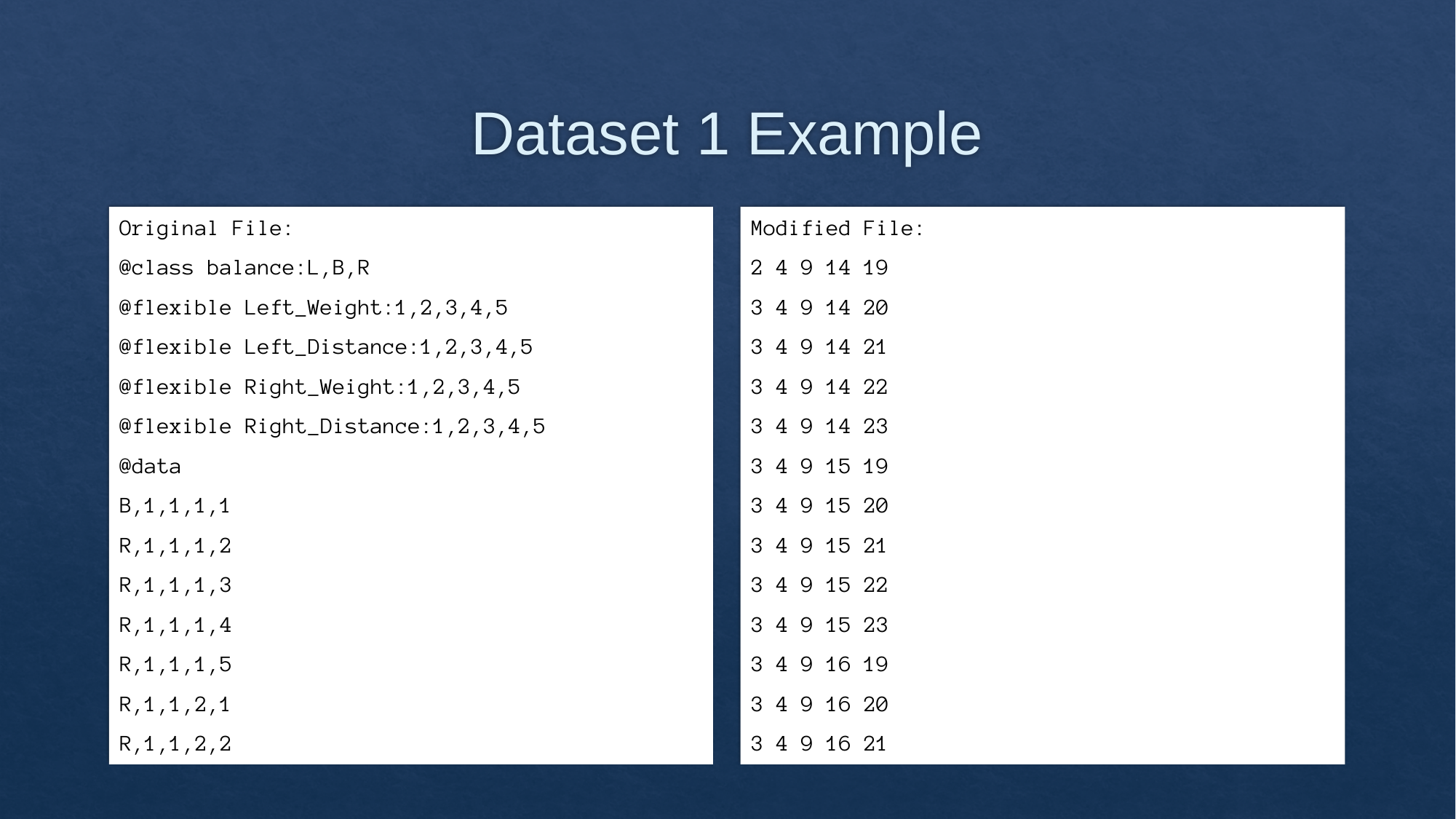

# Dataset 1 Example
Original File:
@class balance:L,B,R
@flexible Left_Weight:1,2,3,4,5
@flexible Left_Distance:1,2,3,4,5
@flexible Right_Weight:1,2,3,4,5
@flexible Right_Distance:1,2,3,4,5
@data
B,1,1,1,1
R,1,1,1,2
R,1,1,1,3
R,1,1,1,4
R,1,1,1,5
R,1,1,2,1
R,1,1,2,2

Modified File:
2 4 9 14 19
3 4 9 14 20
3 4 9 14 21
3 4 9 14 22
3 4 9 14 23
3 4 9 15 19
3 4 9 15 20
3 4 9 15 21
3 4 9 15 22
3 4 9 15 23
3 4 9 16 19
3 4 9 16 20
3 4 9 16 21